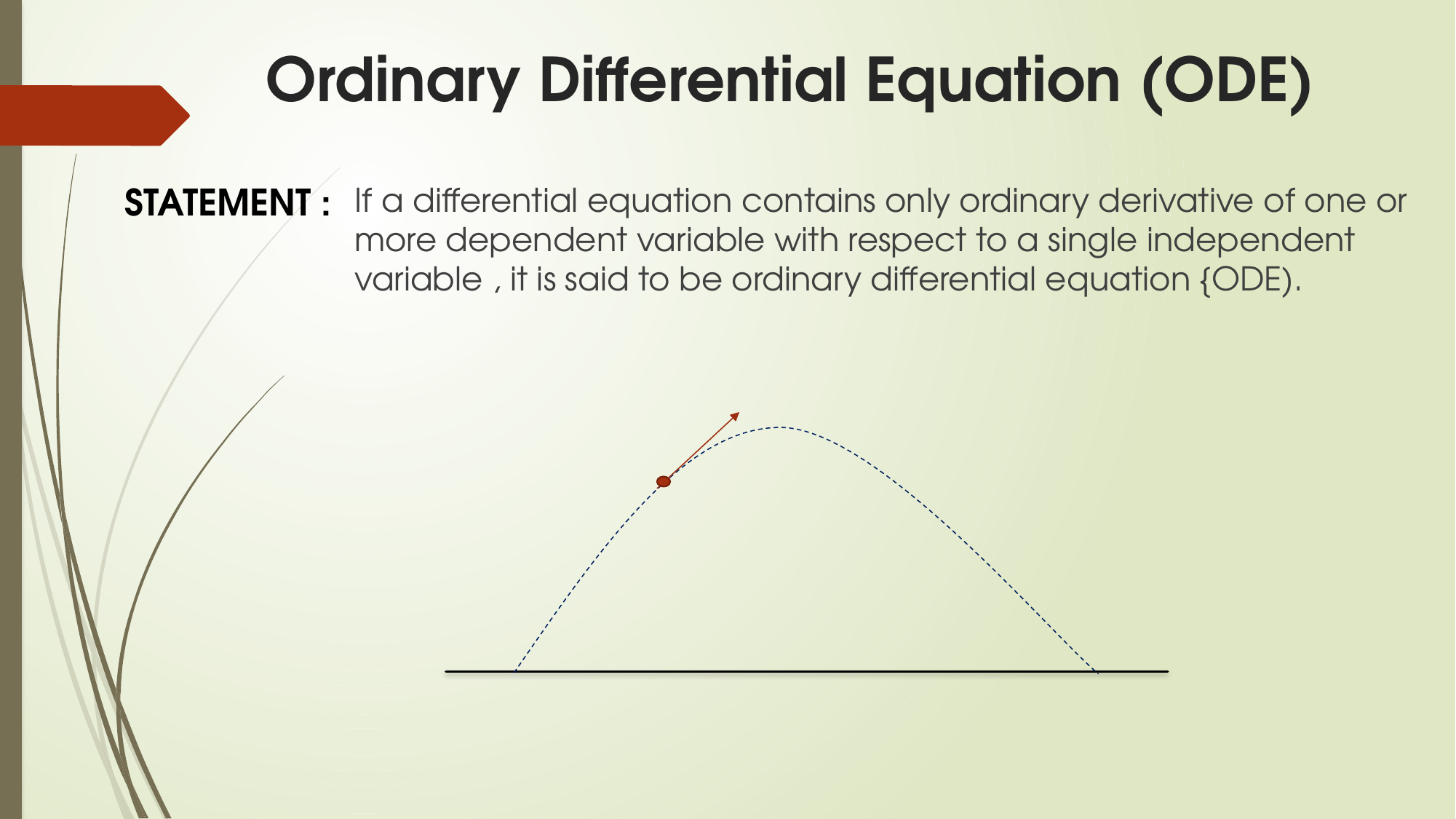

# Ordinary Differential Equation (ODE)
STATEMENT :
If a differential equation contains only ordinary derivative of one or more dependent variable with respect to a single independent variable , it is said to be ordinary differential equation {ODE).